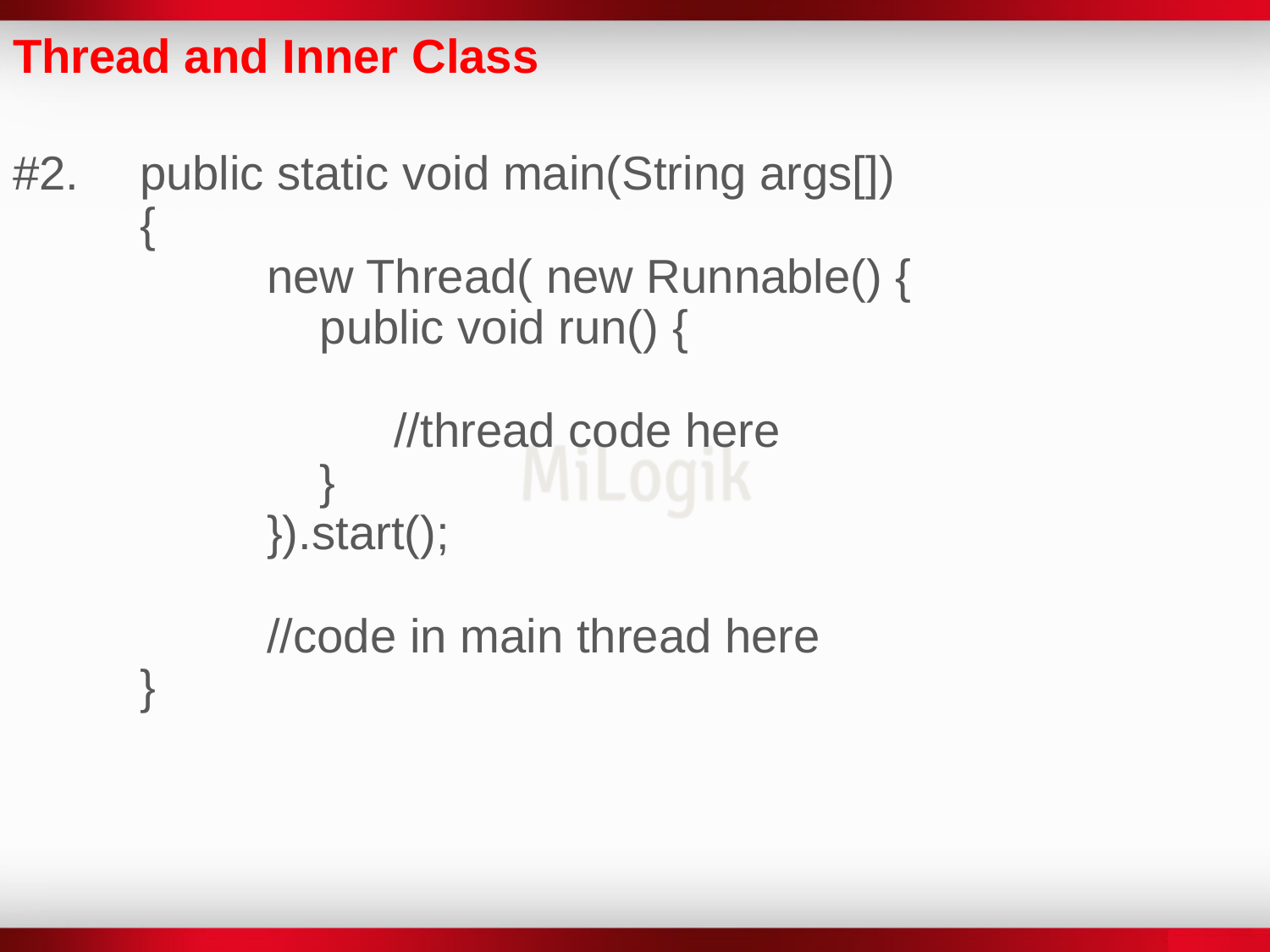

Thread and Inner Class

#2. 	public static void main(String args[])
	{
		new Thread( new Runnable() {
		    public void run() {

		    	//thread code here
		    }
		}).start();

		//code in main thread here
	}